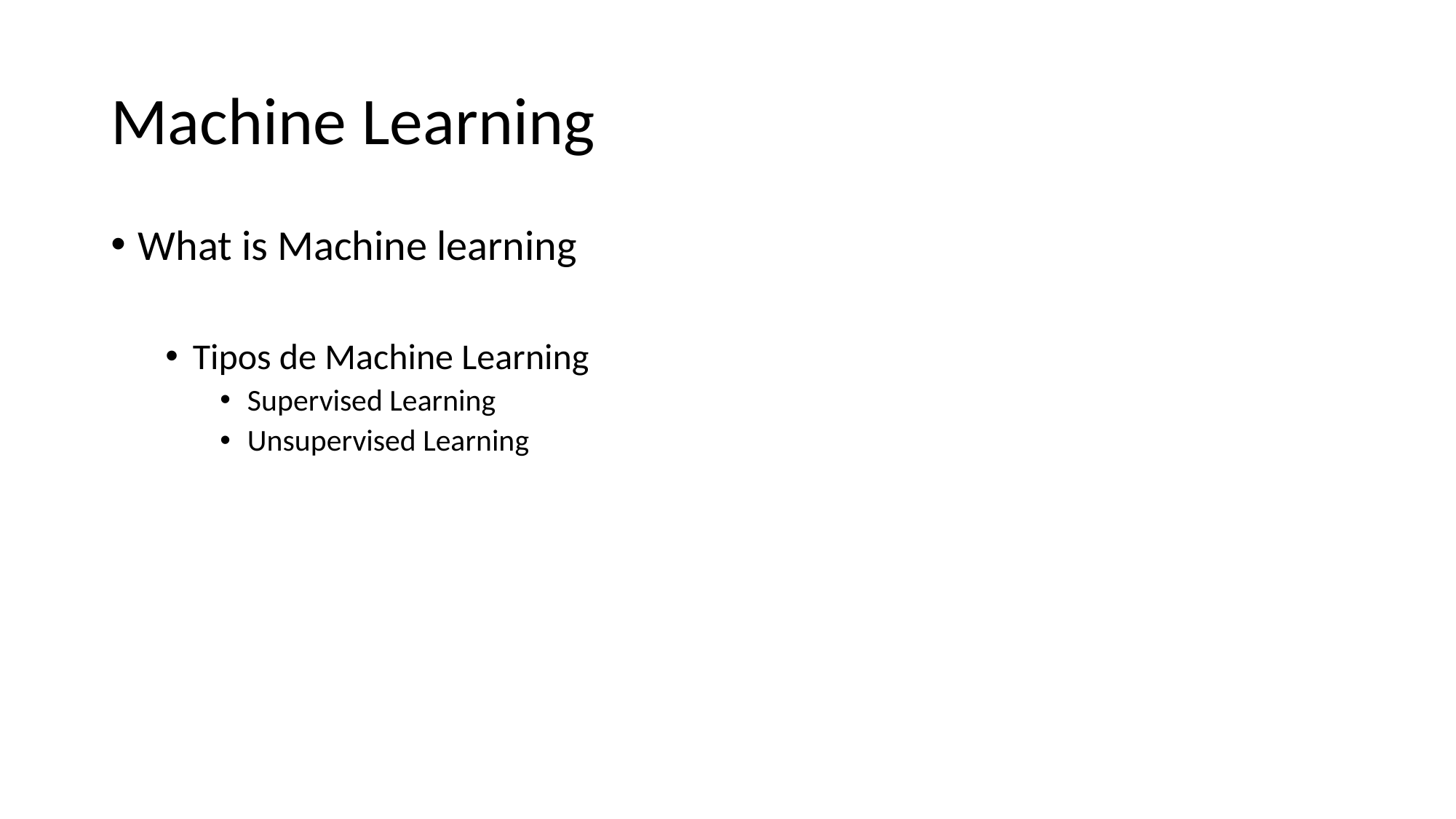

# Machine Learning
What is Machine learning

Tipos de Machine Learning
Supervised Learning
Unsupervised Learning